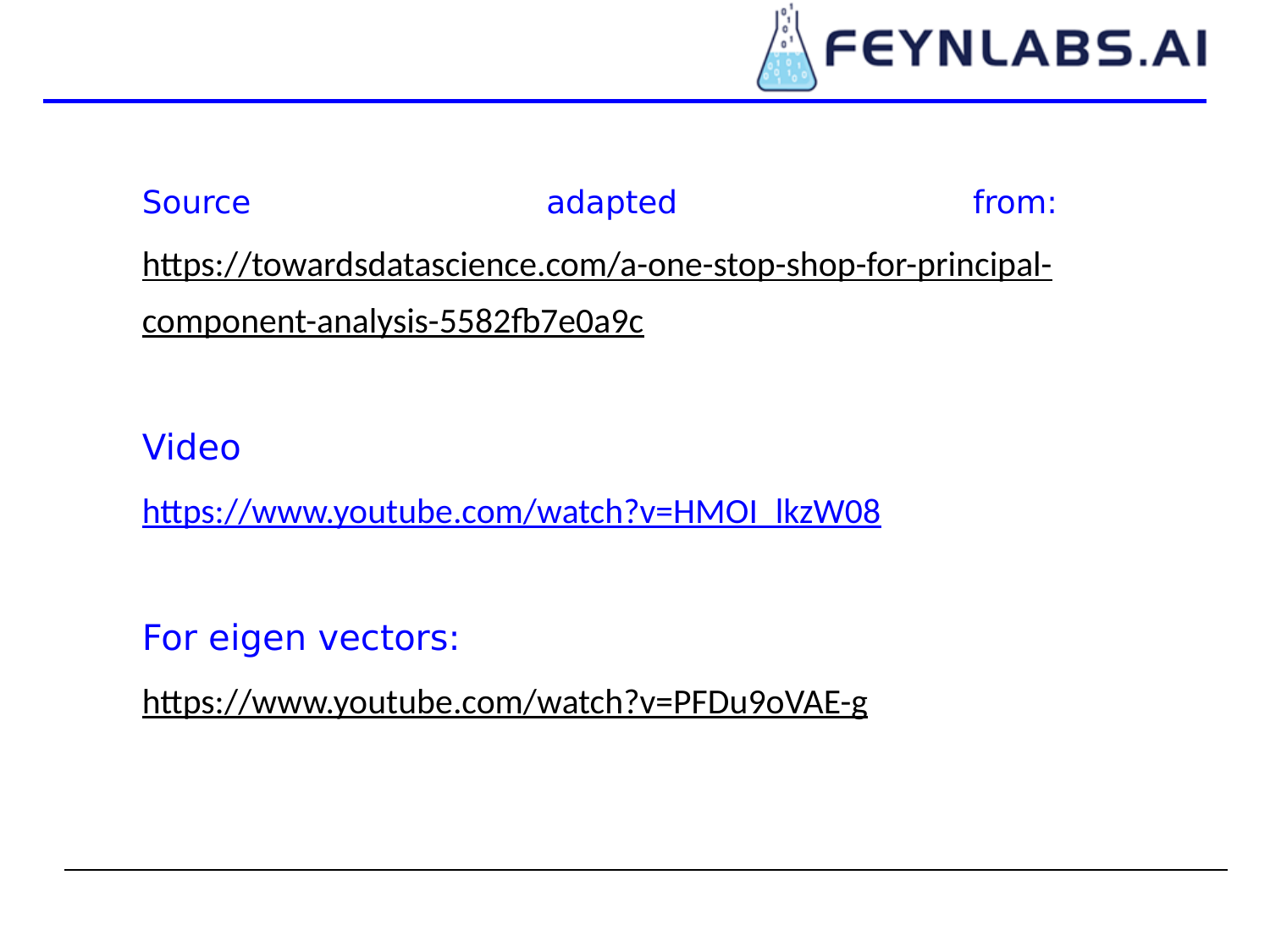

Source adapted from: https://towardsdatascience.com/a-one-stop-shop-for-principal-component-analysis-5582fb7e0a9c

Video
https://www.youtube.com/watch?v=HMOI_lkzW08

For eigen vectors: https://www.youtube.com/watch?v=PFDu9oVAE-g